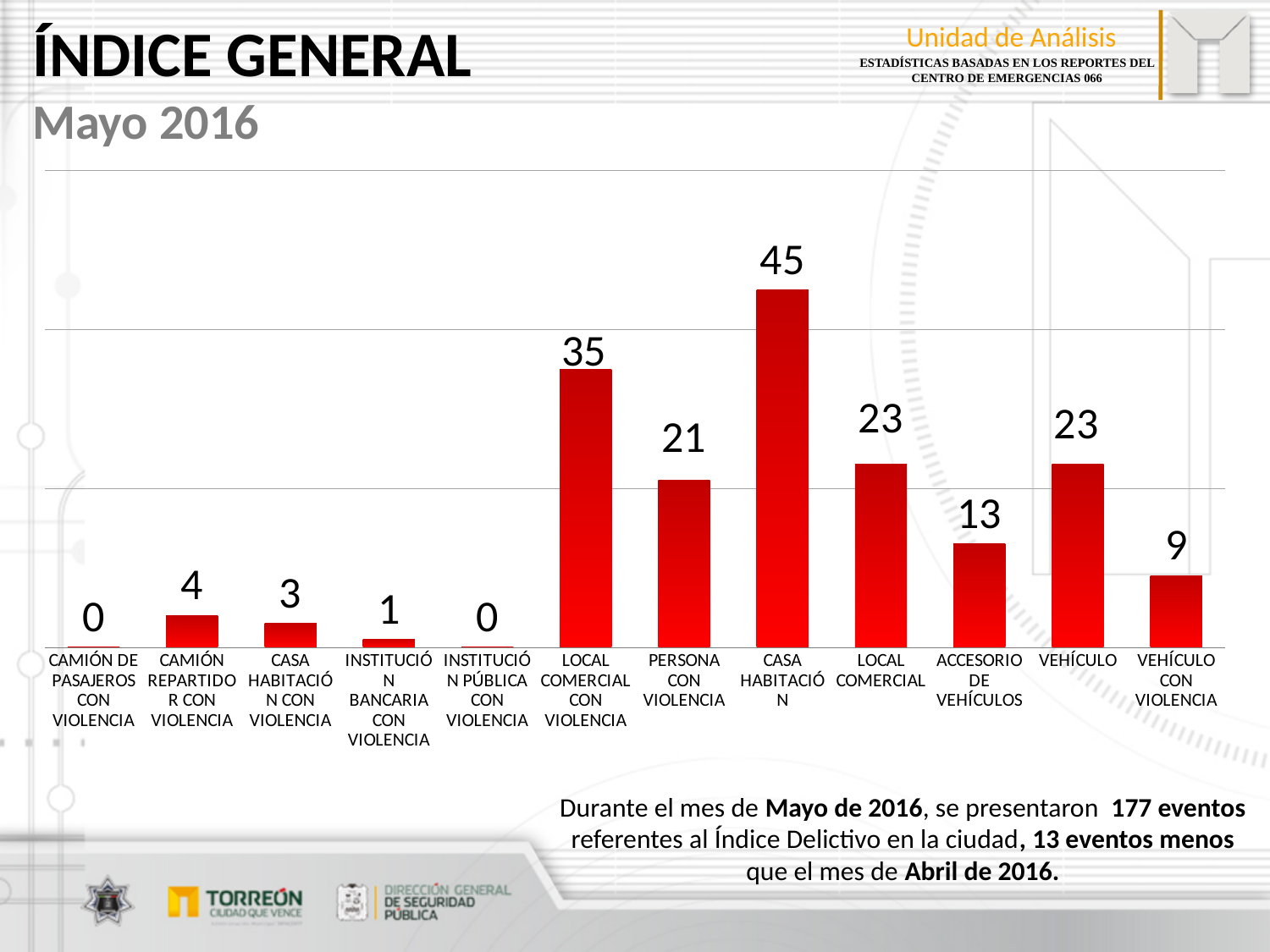

ÍNDICE GENERAL
Mayo 2016

### Chart

| Category |  |
|---|---|
| CAMIÓN DE PASAJEROS CON VIOLENCIA | 0.0 |
| CAMIÓN REPARTIDOR CON VIOLENCIA | 4.0 |
| CASA HABITACIÓN CON VIOLENCIA | 3.0 |
| INSTITUCIÓN BANCARIA CON VIOLENCIA | 1.0 |
| INSTITUCIÓN PÚBLICA CON VIOLENCIA | 0.0 |
| LOCAL COMERCIAL CON VIOLENCIA | 35.0 |
| PERSONA CON VIOLENCIA | 21.0 |
| CASA HABITACIÓN | 45.0 |
| LOCAL COMERCIAL | 23.0 |
| ACCESORIO DE VEHÍCULOS | 13.0 |
| VEHÍCULO | 23.0 |
| VEHÍCULO CON VIOLENCIA | 9.0 |
Durante el mes de Mayo de 2016, se presentaron  177 eventos referentes al Índice Delictivo en la ciudad, 13 eventos menos que el mes de Abril de 2016.